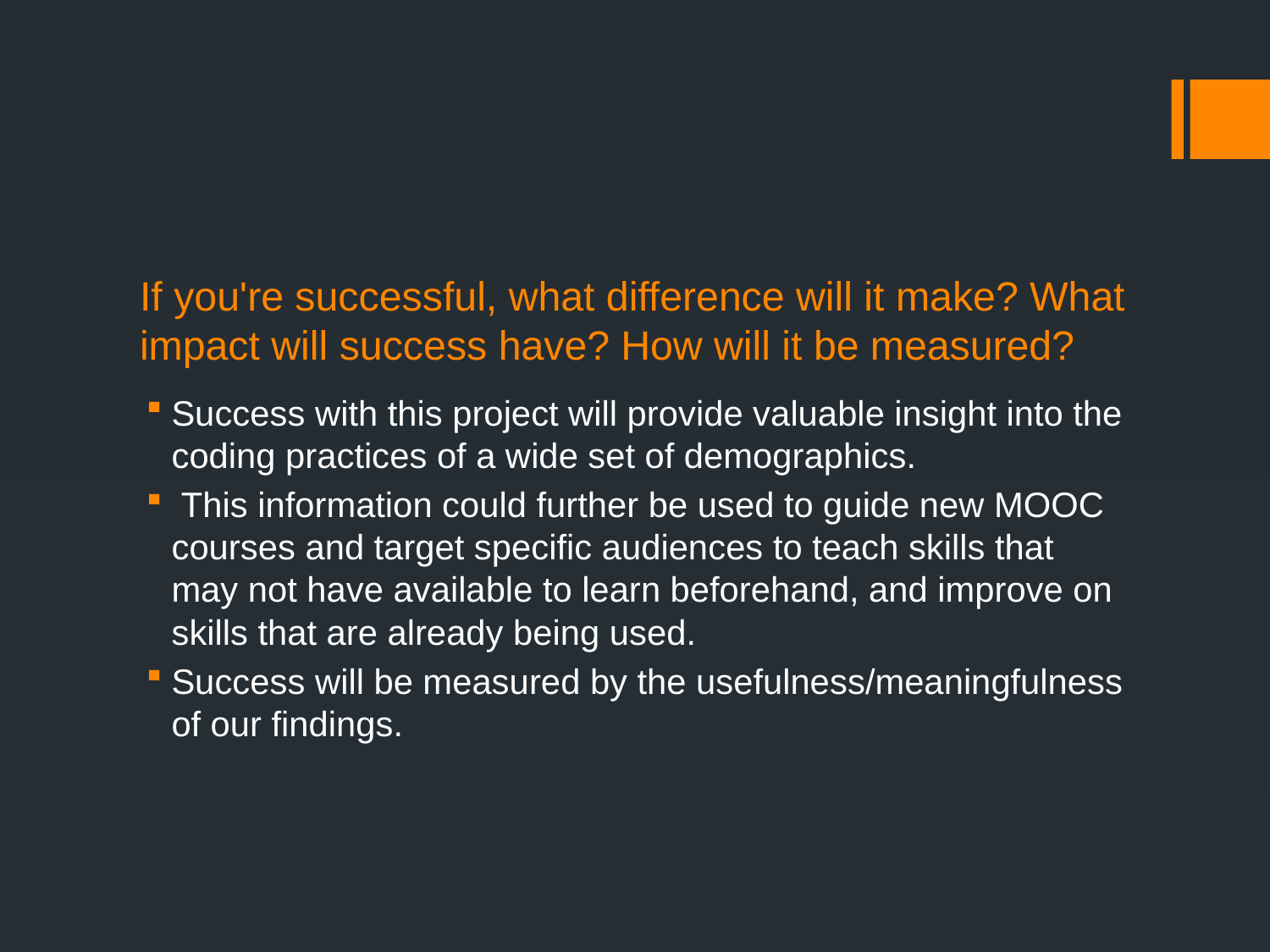

# If you're successful, what difference will it make? What impact will success have? How will it be measured?
Success with this project will provide valuable insight into the coding practices of a wide set of demographics.
 This information could further be used to guide new MOOC courses and target specific audiences to teach skills that may not have available to learn beforehand, and improve on skills that are already being used.
Success will be measured by the usefulness/meaningfulness of our findings.